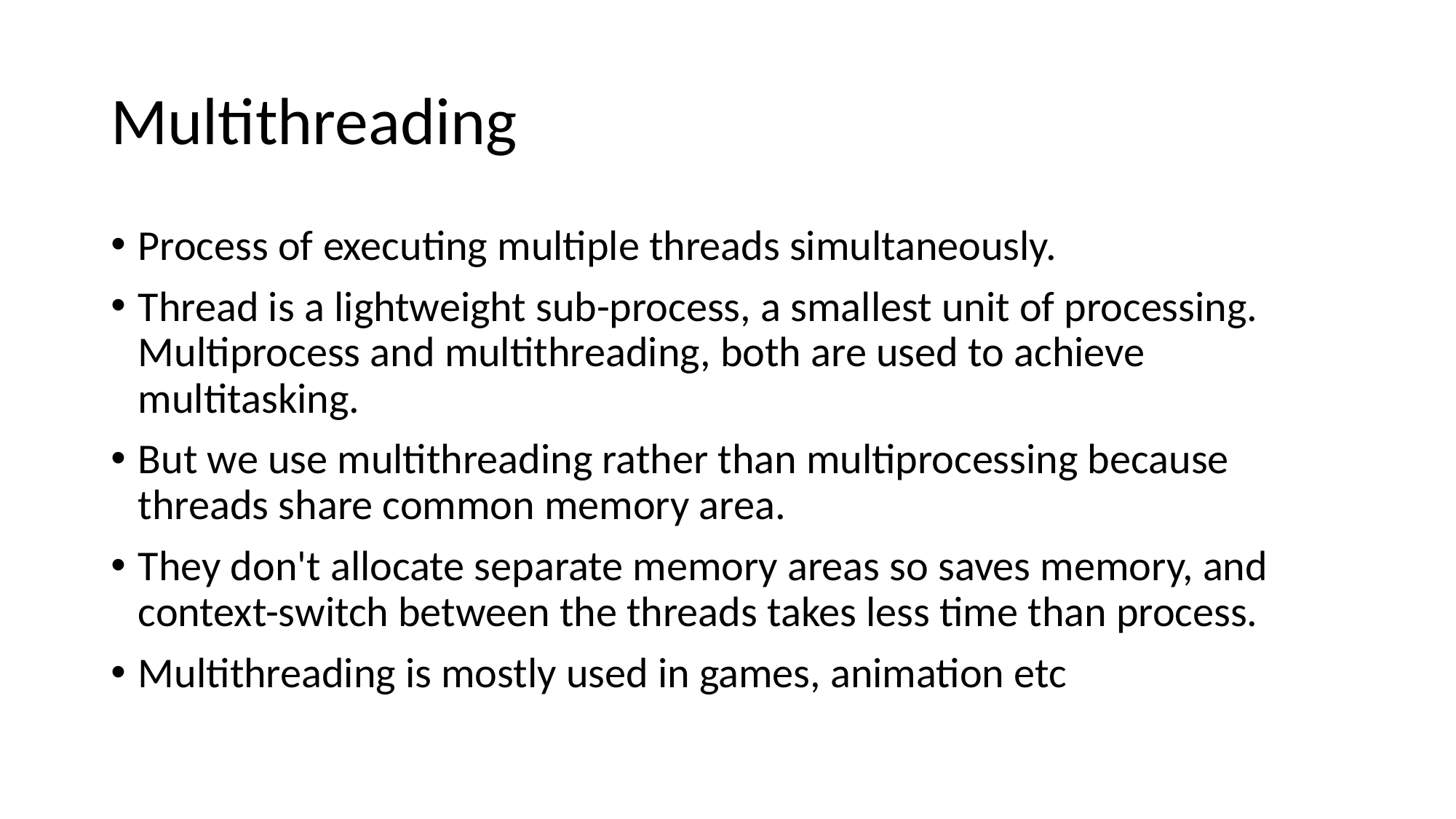

# Multithreading
Process of executing multiple threads simultaneously.
Thread is a lightweight sub-process, a smallest unit of processing. Multiprocess and multithreading, both are used to achieve multitasking.
But we use multithreading rather than multiprocessing because threads share common memory area.
They don't allocate separate memory areas so saves memory, and context-switch between the threads takes less time than process.
Multithreading is mostly used in games, animation etc